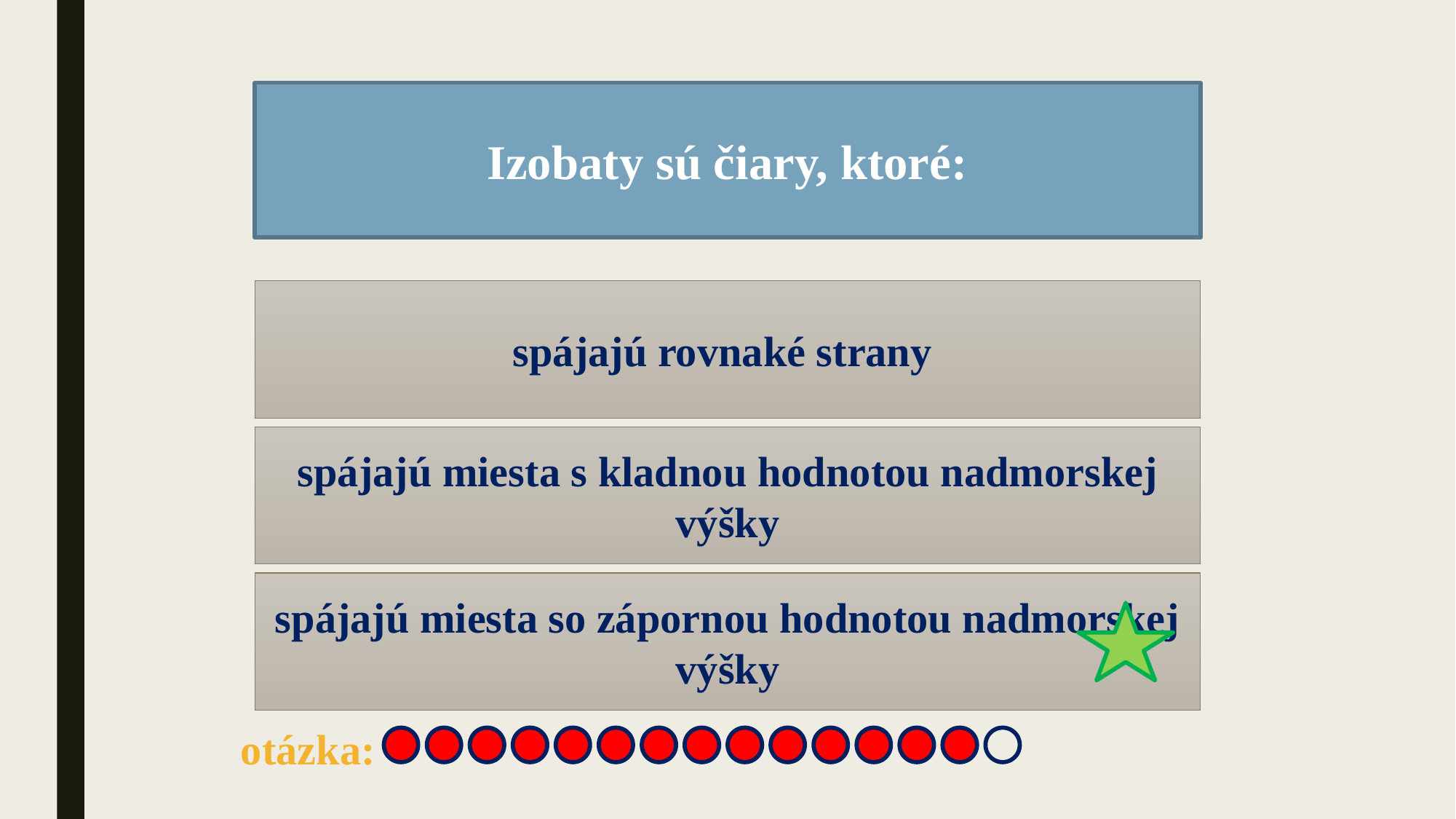

Izobaty sú čiary, ktoré:
spájajú rovnaké strany
spájajú miesta s kladnou hodnotou nadmorskej výšky
spájajú miesta so zápornou hodnotou nadmorskej výšky

otázka: